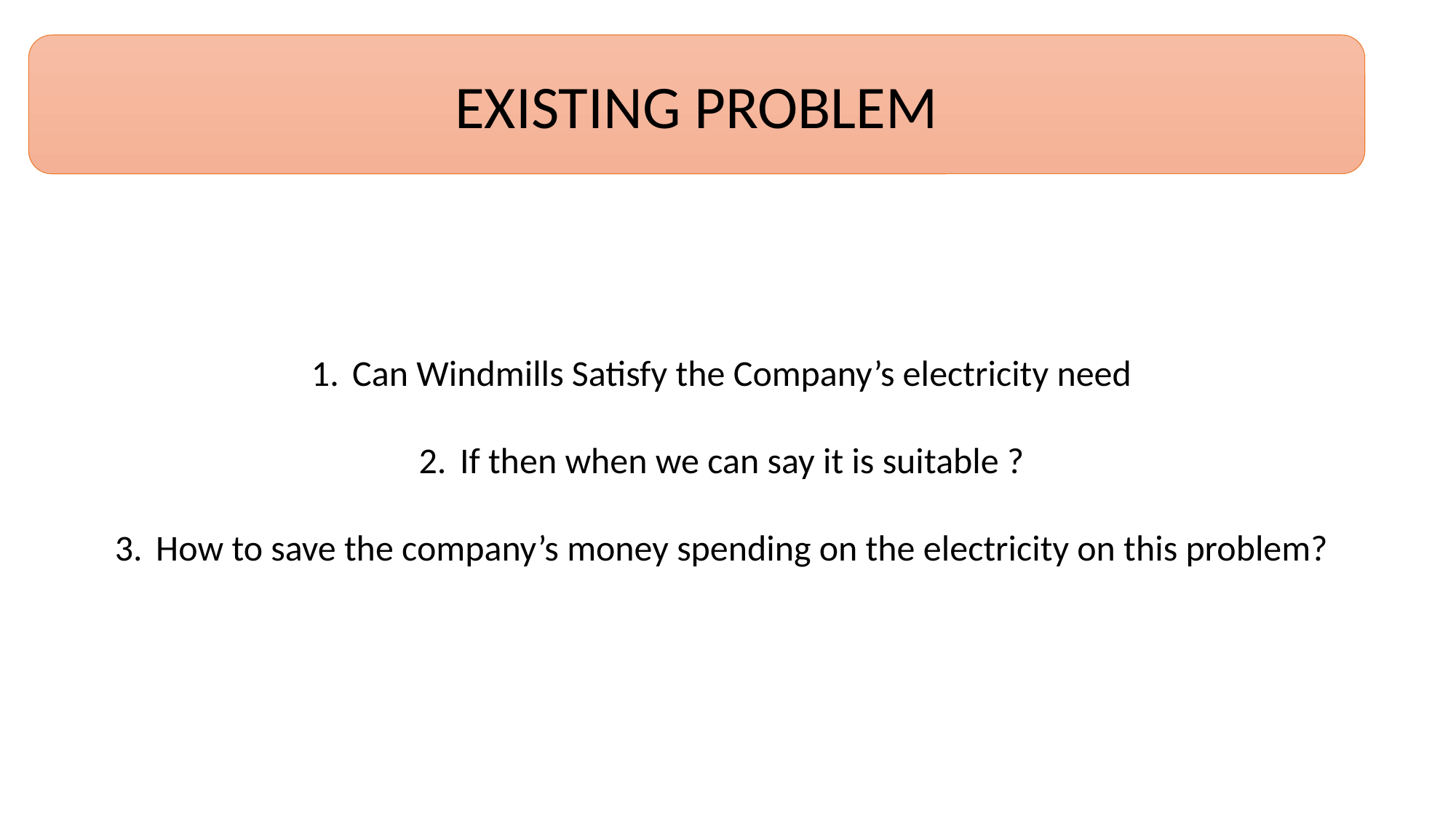

EXISTING PROBLEM

Can Windmills Satisfy the Company’s electricity need

If then when we can say it is suitable ?

How to save the company’s money spending on the electricity on this problem?